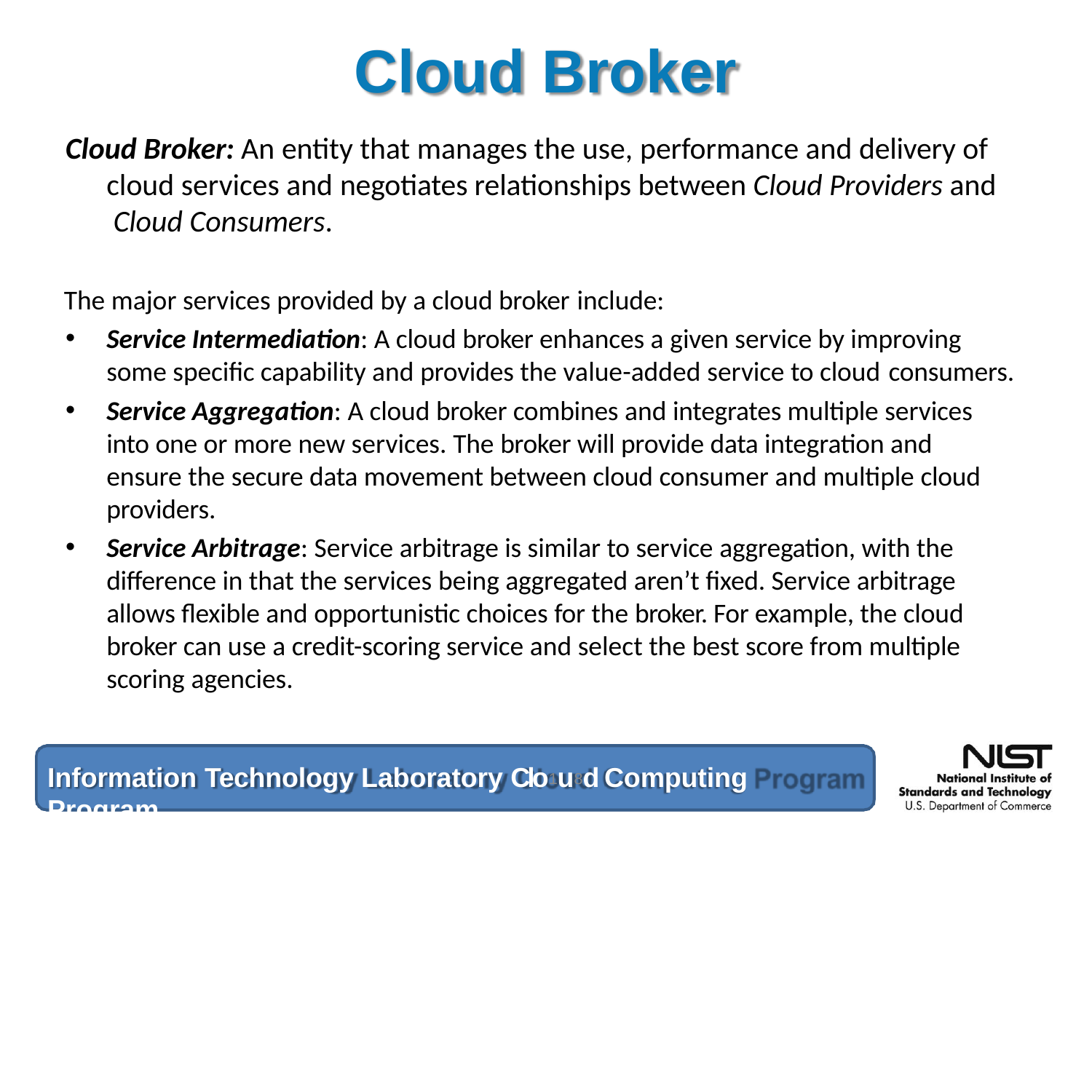

# Cloud Broker
Cloud Broker: An entity that manages the use, performance and delivery of  cloud services and negotiates relationships between Cloud Providers and  Cloud Consumers.

The major services provided by a cloud broker include:
Service Intermediation: A cloud broker enhances a given service by improving  some specific capability and provides the value-added service to cloud consumers.
Service Aggregation: A cloud broker combines and integrates multiple services  into one or more new services. The broker will provide data integration and  ensure the secure data movement between cloud consumer and multiple cloud  providers.
Service Arbitrage: Service arbitrage is similar to service aggregation, with the  difference in that the services being aggregated aren’t fixed. Service arbitrage  allows flexible and opportunistic choices for the broker. For example, the cloud  broker can use a credit-scoring service and select the best score from multiple  scoring agencies.
Information Technology Laboratory Clo1u8d Computing Program